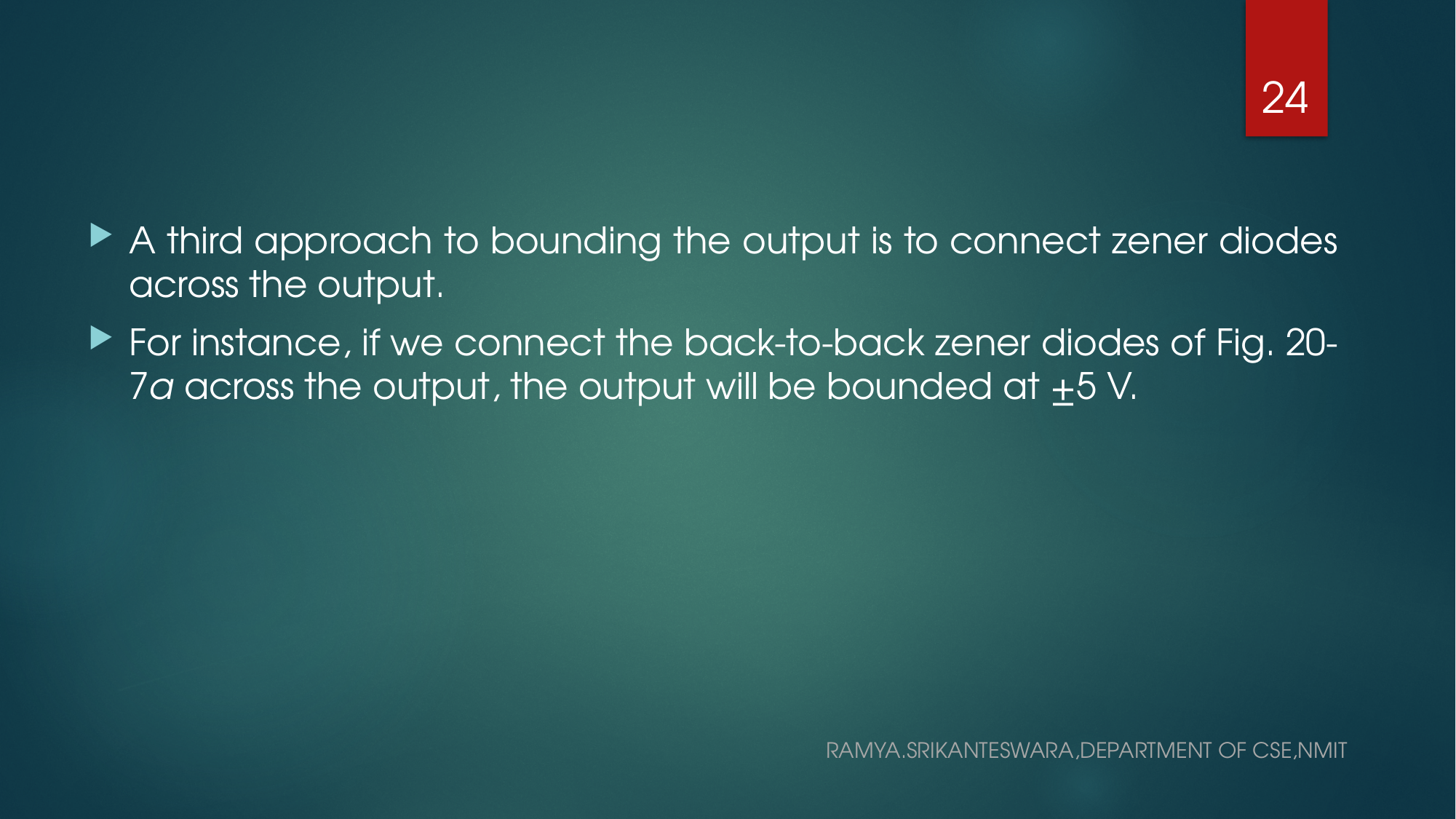

24
A third approach to bounding the output is to connect zener diodes across the output.
For instance, if we connect the back-to-back zener diodes of Fig. 20-7a across the output, the output will be bounded at ±5 V.
RAMYA.SRIKANTESWARA,DEPARTMENT OF CSE,NMIT